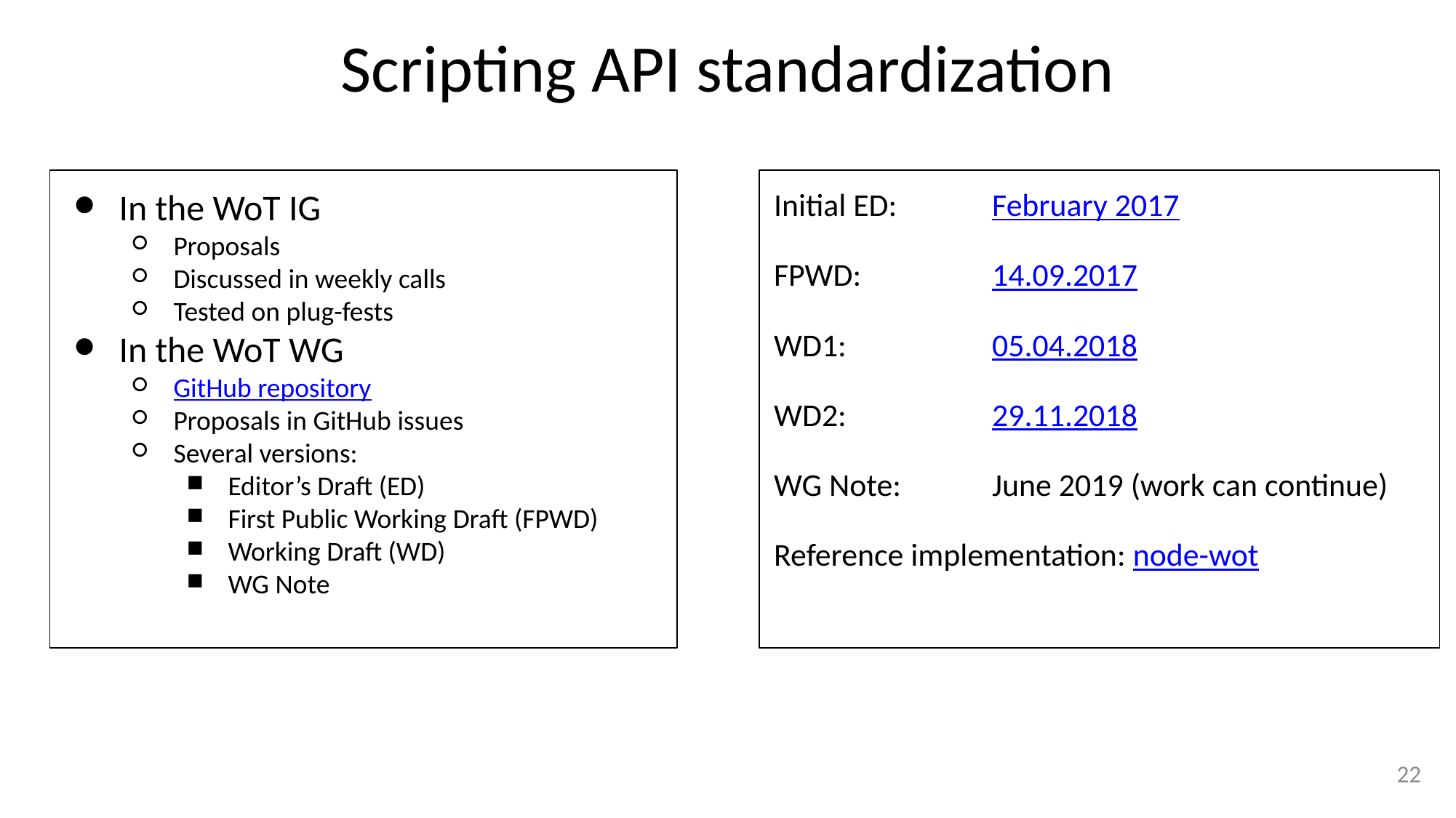

Scripting API standardization
In the WoT IG
Proposals
Discussed in weekly calls
Tested on plug-fests
In the WoT WG
GitHub repository
Proposals in GitHub issues
Several versions:
Editor’s Draft (ED)
First Public Working Draft (FPWD)
Working Draft (WD)
WG Note
Initial ED:	February 2017
FPWD: 		14.09.2017
WD1: 		05.04.2018
WD2: 		29.11.2018
WG Note: 	June 2019 (work can continue)
Reference implementation: node-wot
22